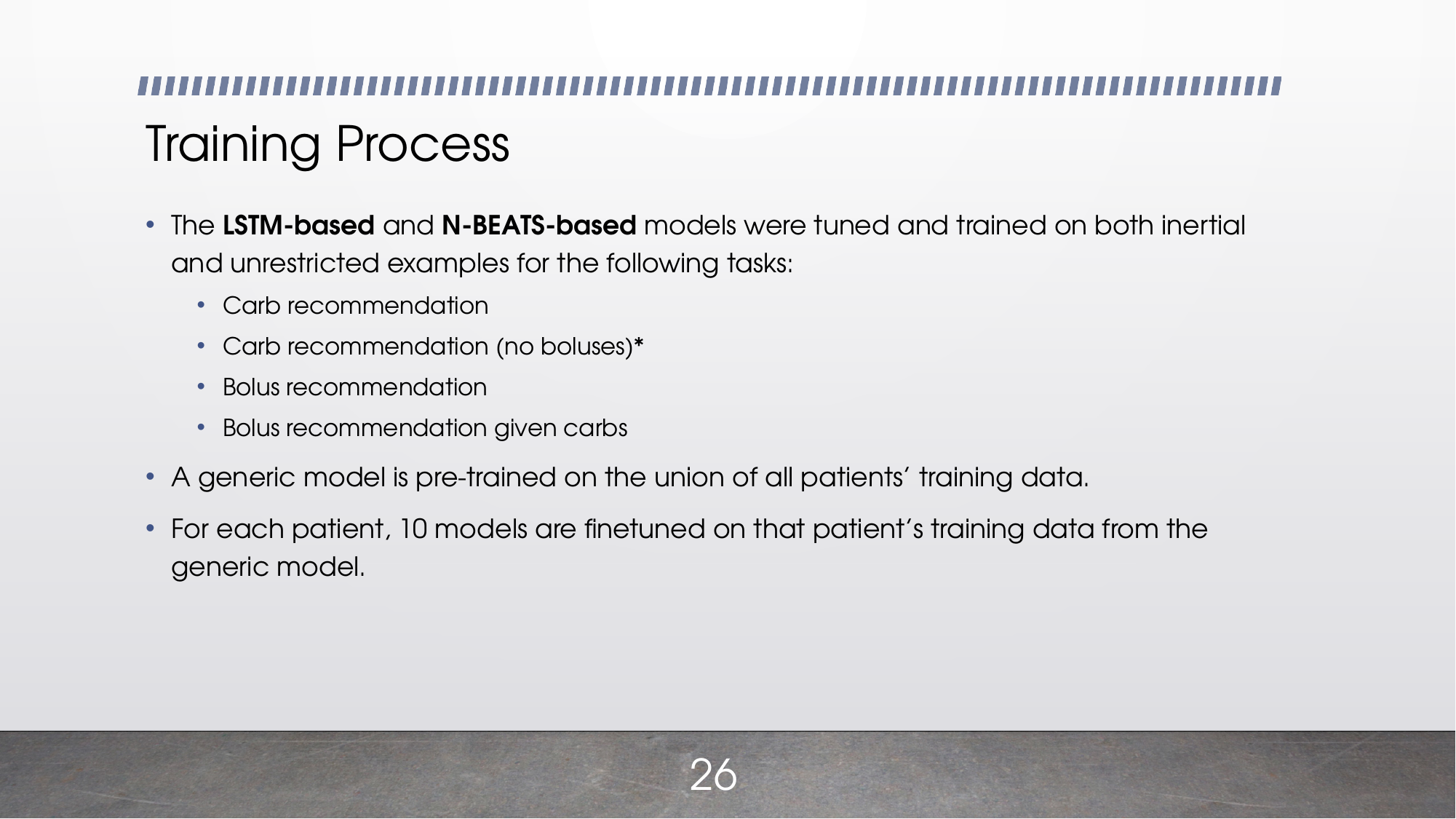

# Training Process
The LSTM-based and N-BEATS-based models were tuned and trained on both inertial and unrestricted examples for the following tasks:
Carb recommendation
Carb recommendation (no boluses)*
Bolus recommendation
Bolus recommendation given carbs
A generic model is pre-trained on the union of all patients’ training data.
For each patient, 10 models are finetuned on that patient’s training data from the generic model.
26